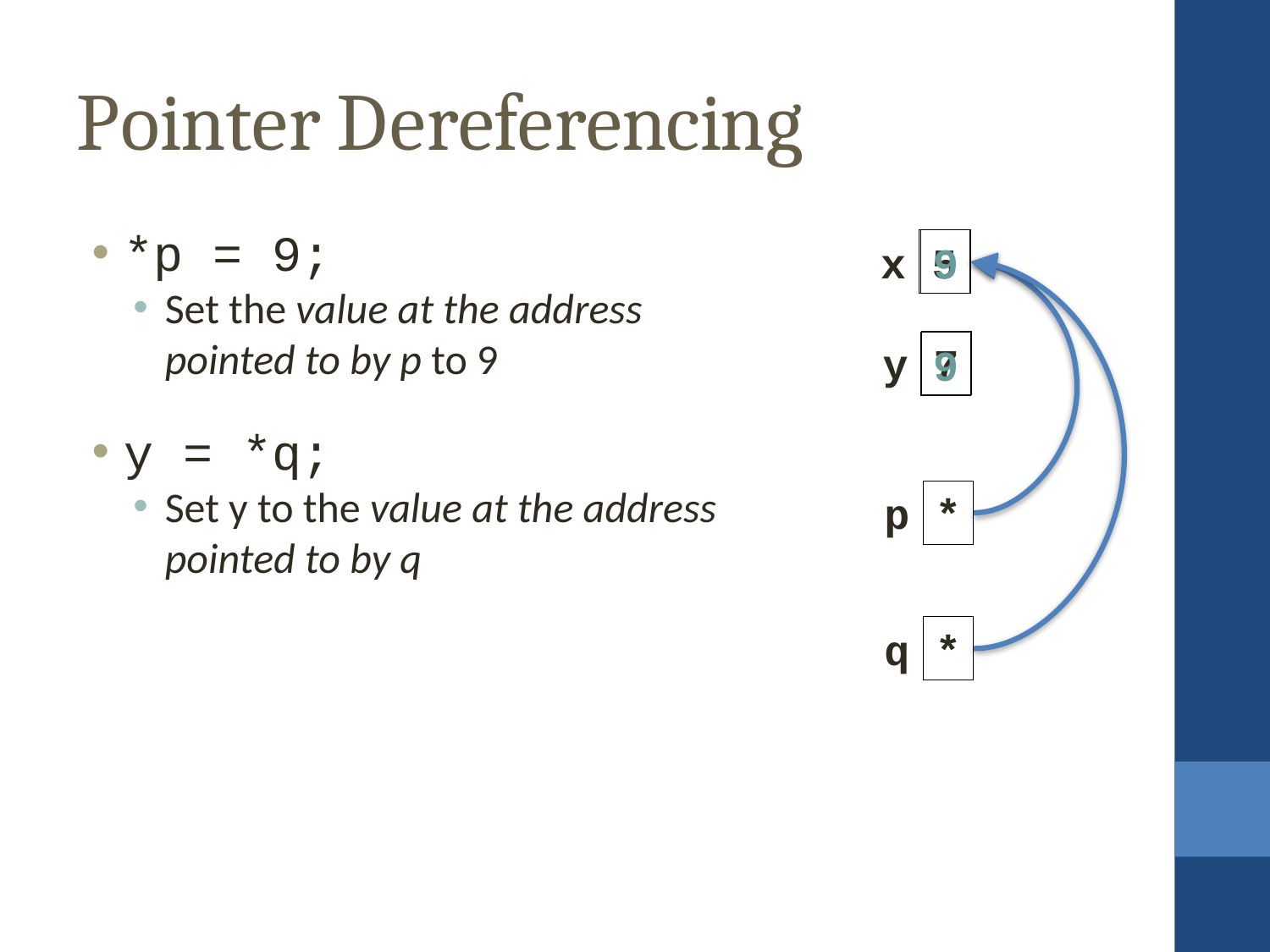

Pointer Dereferencing
*p = 9;
Set the value at the address pointed to by p to 9

y = *q;
Set y to the value at the address pointed to by q

x
5
9

y
7
9
p
*
q
*